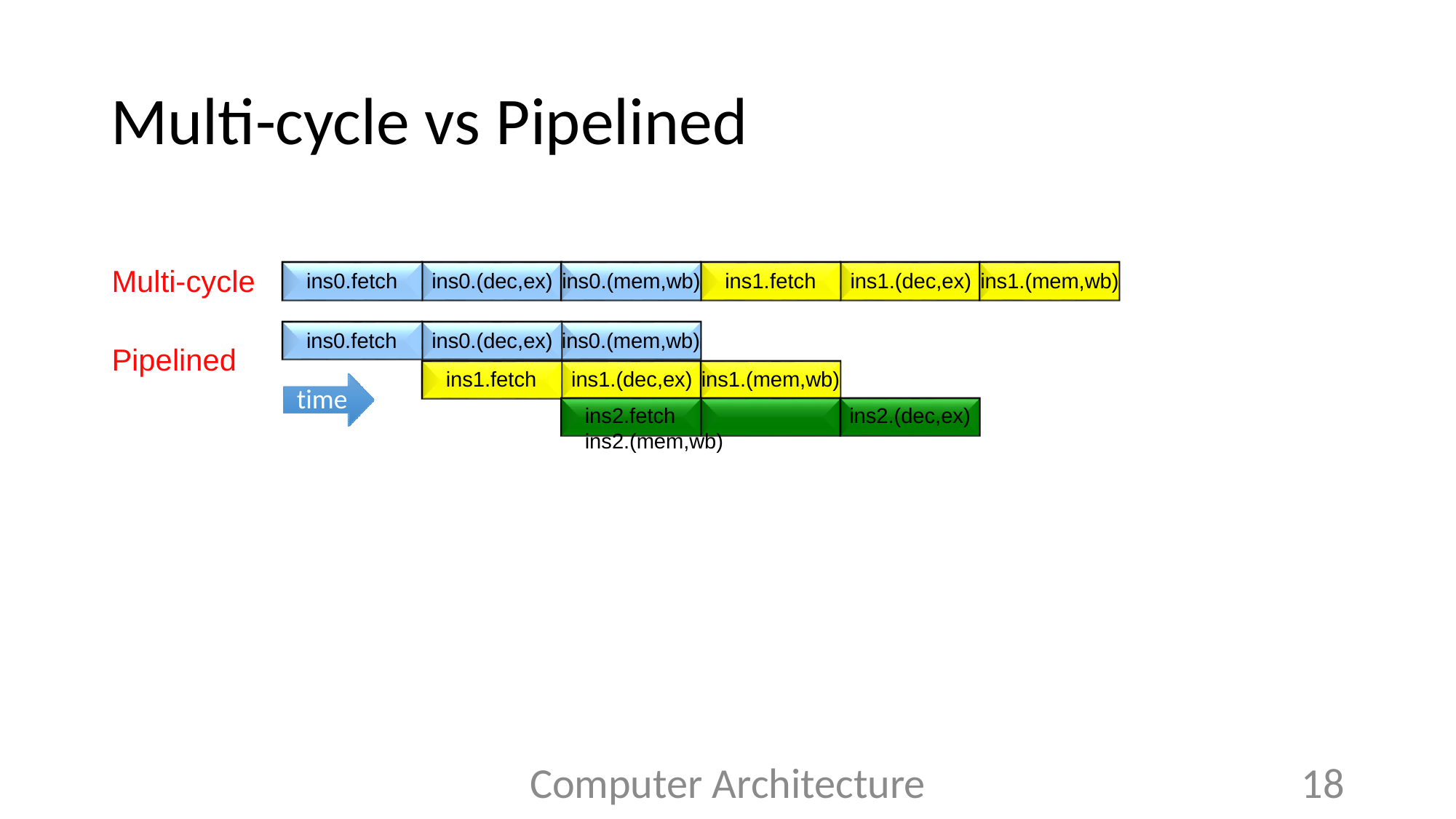

# Multi-cycle vs Pipelined
Multi-cycle

ins0.fetch	ins0.(dec,ex) ins0.(mem,wb)

ins0.fetch	ins0.(dec,ex) ins0.(mem,wb)
ins1.fetch	ins1.(dec,ex) ins1.(mem,wb)

Pipelined
ins1.fetch	ins1.(dec,ex) ins1.(mem,wb)
ins2.fetch	ins2.(dec,ex) ins2.(mem,wb)

time
Computer Architecture
18